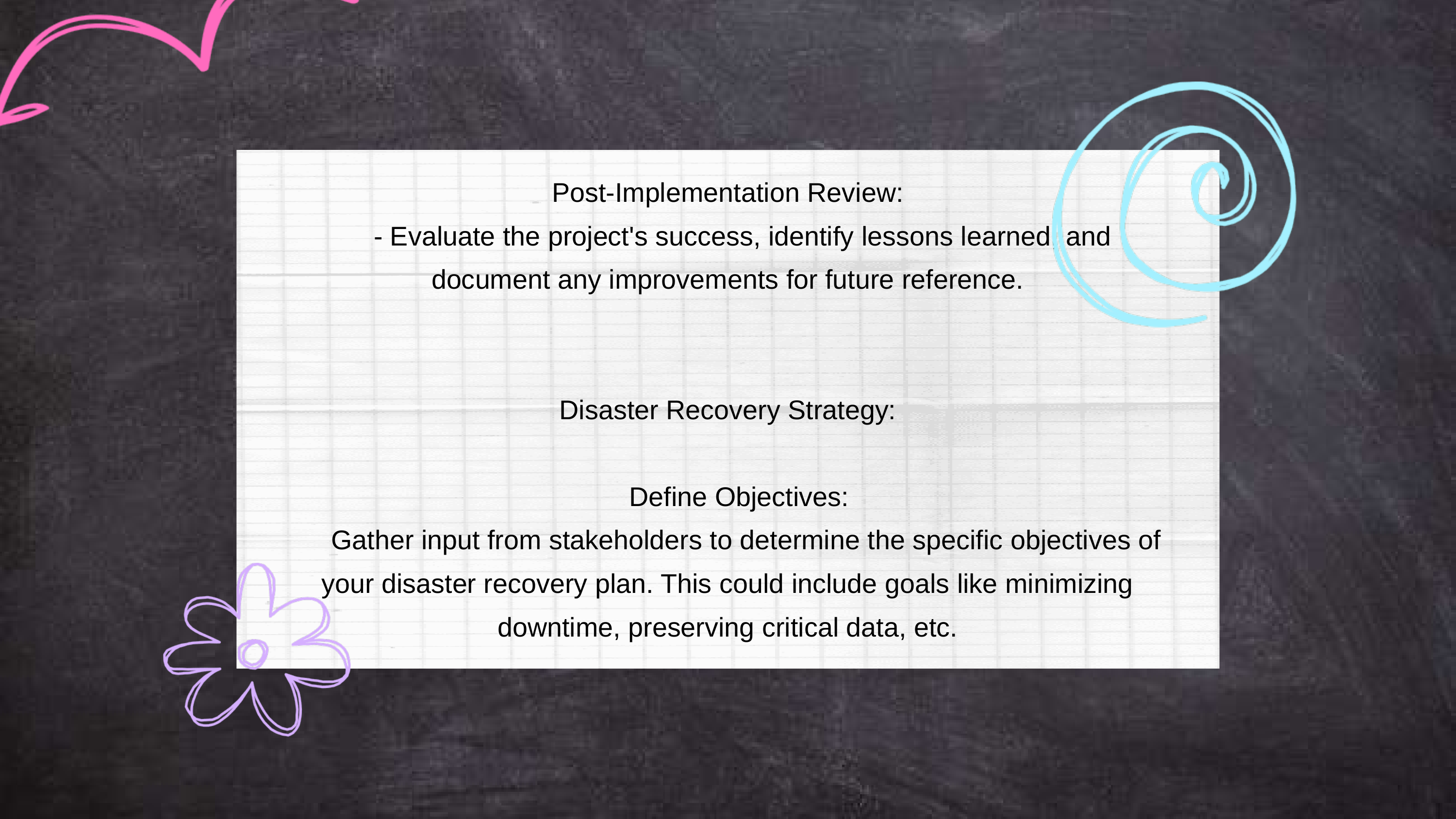

Post-Implementation Review:
    - Evaluate the project's success, identify lessons learned, and document any improvements for future reference.

Disaster Recovery Strategy:

   Define Objectives:
     Gather input from stakeholders to determine the specific objectives of your disaster recovery plan. This could include goals like minimizing downtime, preserving critical data, etc.